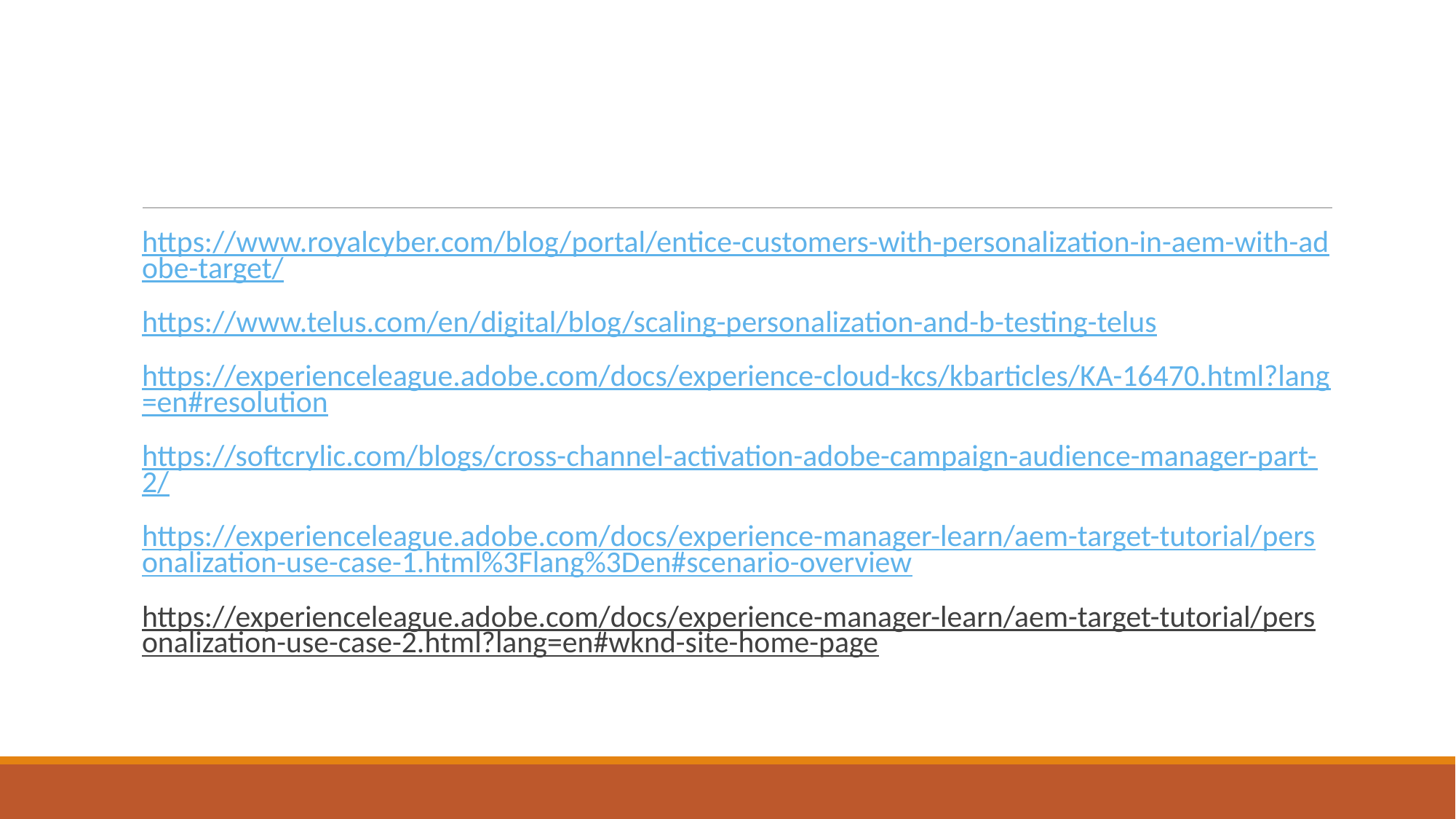

#
https://www.royalcyber.com/blog/portal/entice-customers-with-personalization-in-aem-with-adobe-target/
https://www.telus.com/en/digital/blog/scaling-personalization-and-b-testing-telus
https://experienceleague.adobe.com/docs/experience-cloud-kcs/kbarticles/KA-16470.html?lang=en#resolution
https://softcrylic.com/blogs/cross-channel-activation-adobe-campaign-audience-manager-part-2/
https://experienceleague.adobe.com/docs/experience-manager-learn/aem-target-tutorial/personalization-use-case-1.html%3Flang%3Den#scenario-overview
https://experienceleague.adobe.com/docs/experience-manager-learn/aem-target-tutorial/personalization-use-case-2.html?lang=en#wknd-site-home-page